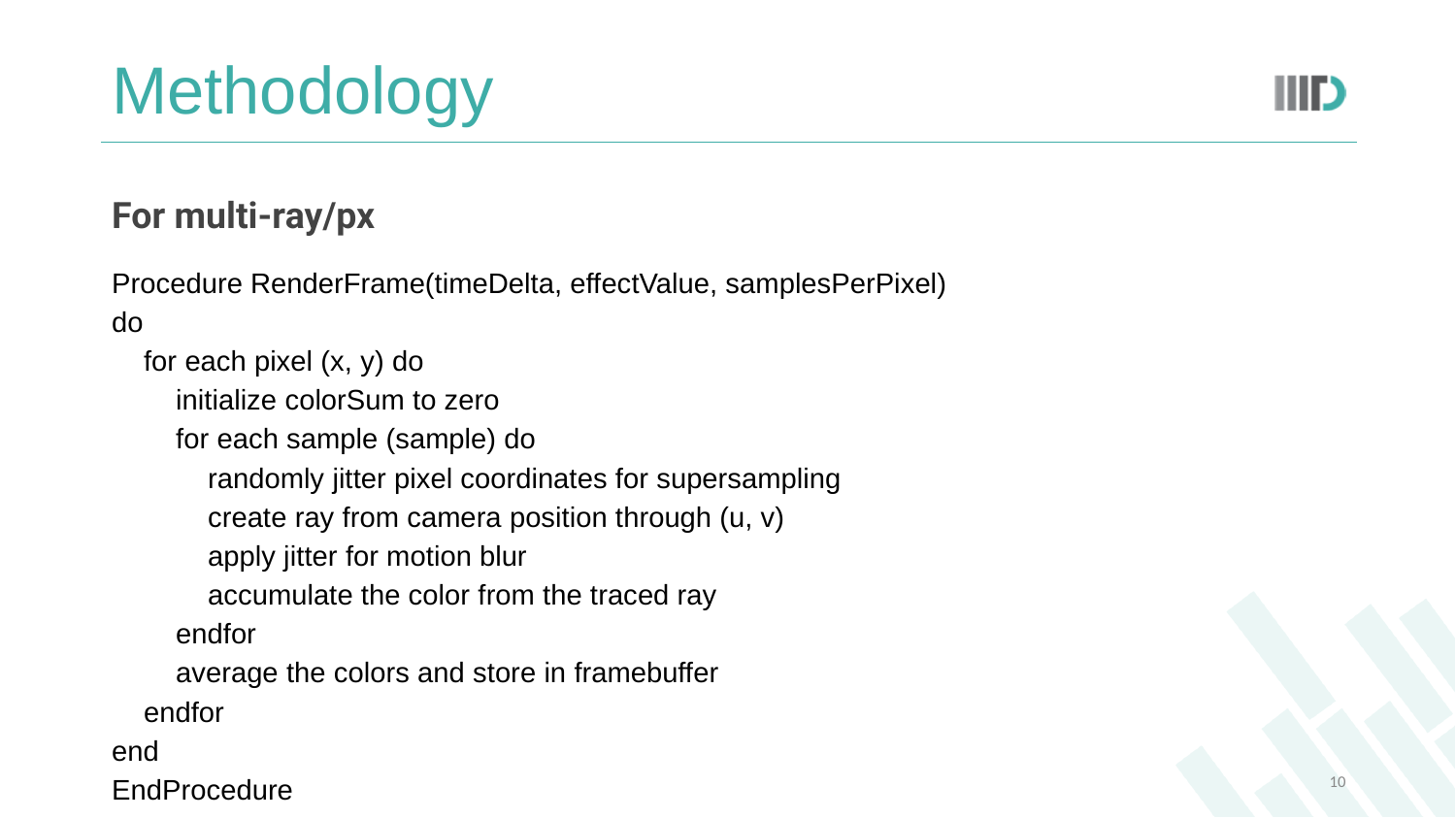

# Methodology
For multi-ray/px
Procedure RenderFrame(timeDelta, effectValue, samplesPerPixel)
do
    for each pixel (x, y) do
        initialize colorSum to zero
        for each sample (sample) do
            randomly jitter pixel coordinates for supersampling
            create ray from camera position through (u, v)
            apply jitter for motion blur
            accumulate the color from the traced ray
        endfor
        average the colors and store in framebuffer
    endfor
end
EndProcedure

10